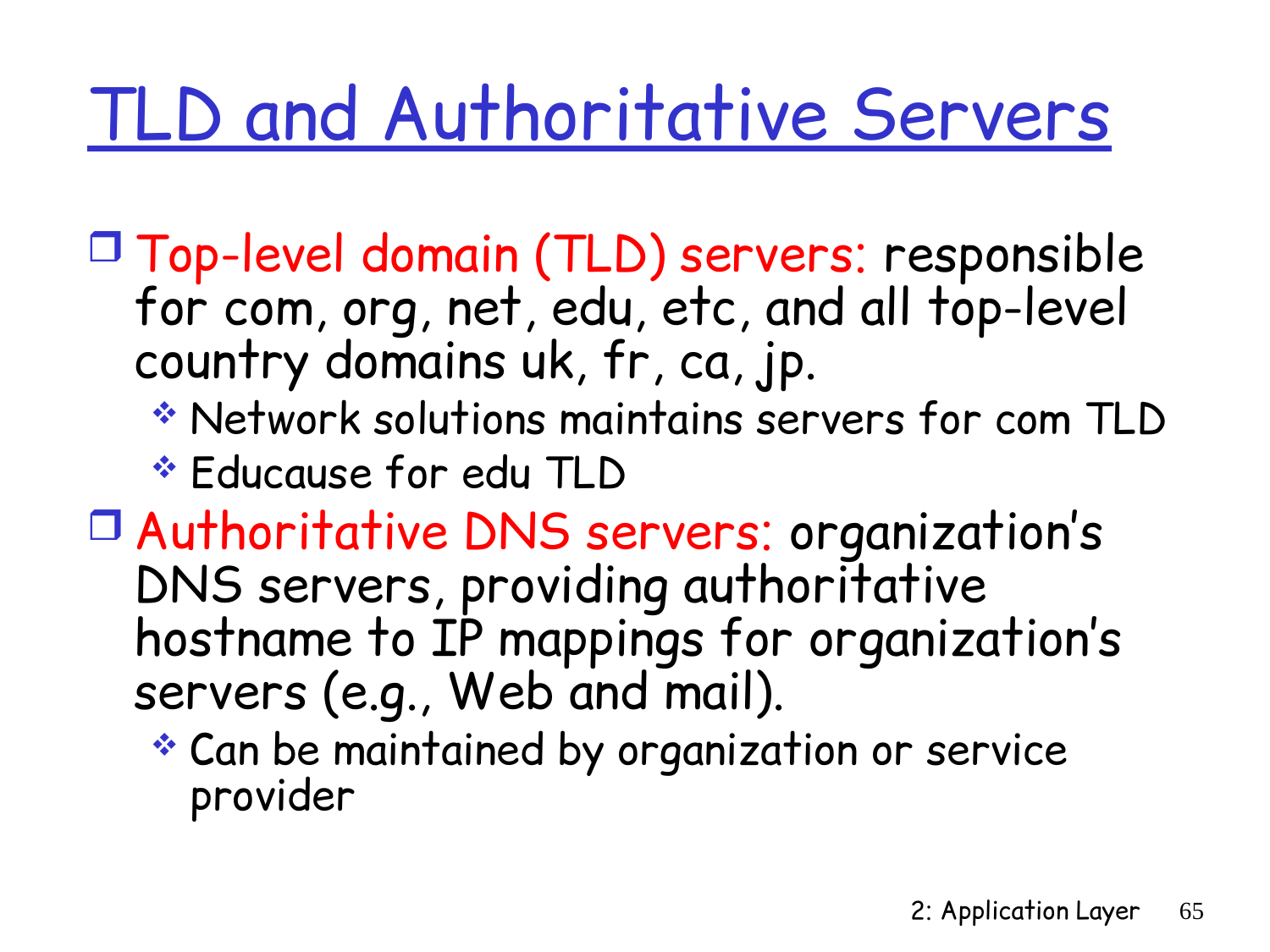

# TLD and Authoritative Servers
Top-level domain (TLD) servers: responsible for com, org, net, edu, etc, and all top-level country domains uk, fr, ca, jp.
Network solutions maintains servers for com TLD
Educause for edu TLD
Authoritative DNS servers: organization’s DNS servers, providing authoritative hostname to IP mappings for organization’s servers (e.g., Web and mail).
Can be maintained by organization or service provider

2: Application Layer
65